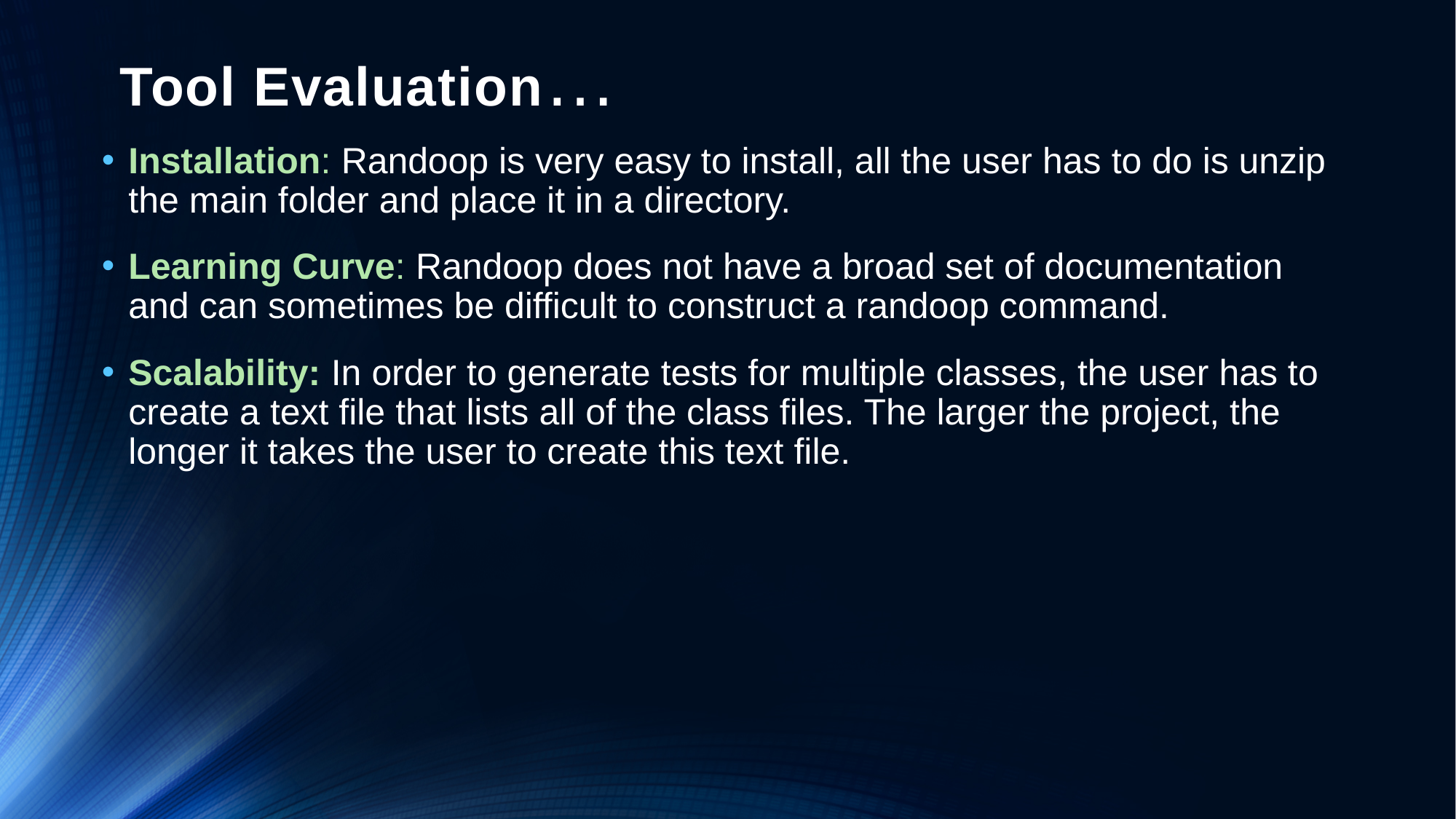

# Tool Evaluation…
Installation: Randoop is very easy to install, all the user has to do is unzip the main folder and place it in a directory.
Learning Curve: Randoop does not have a broad set of documentation and can sometimes be difficult to construct a randoop command.
Scalability: In order to generate tests for multiple classes, the user has to create a text file that lists all of the class files. The larger the project, the longer it takes the user to create this text file.